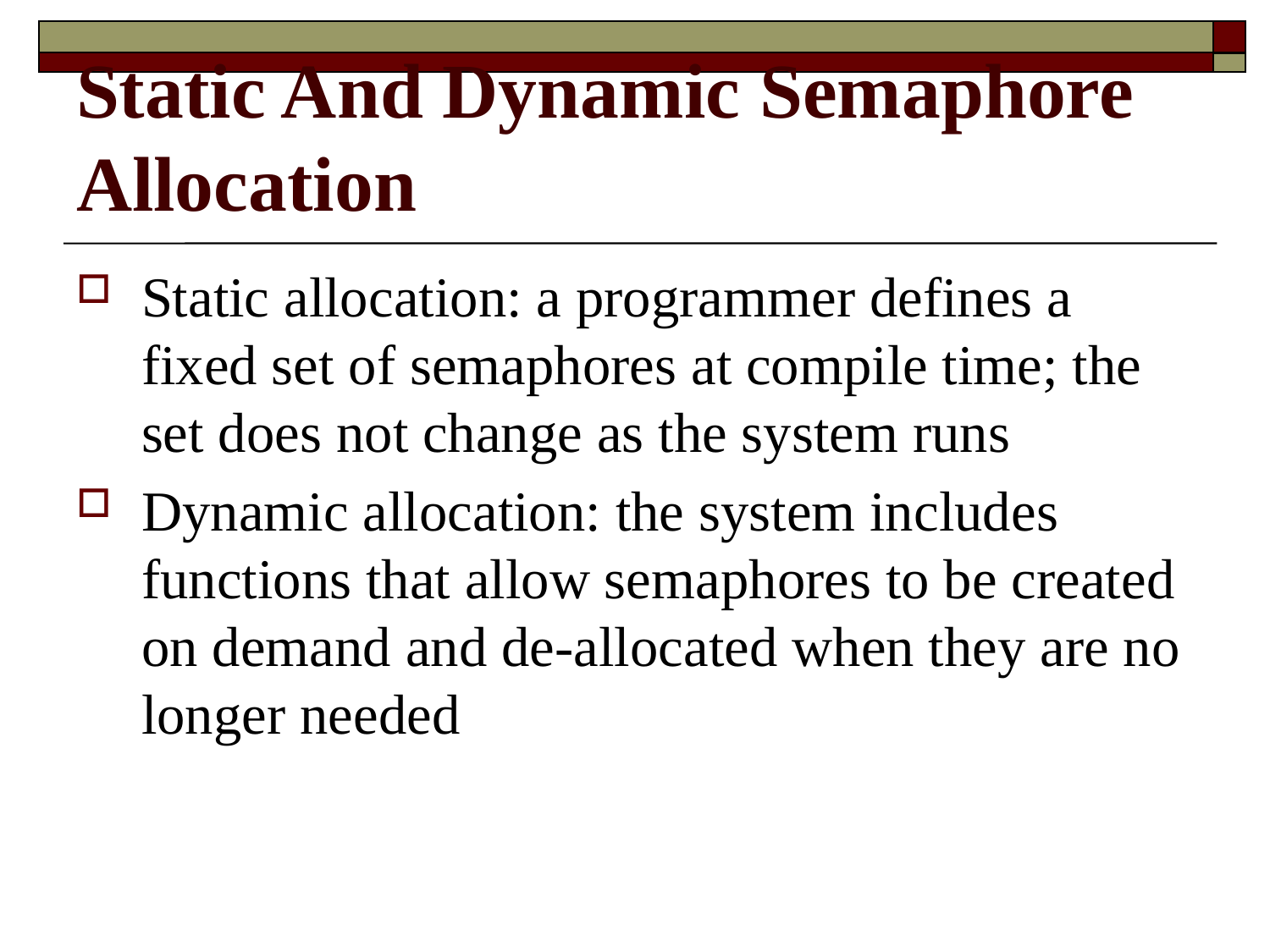

# Static And Dynamic Semaphore Allocation
Static allocation: a programmer defines a fixed set of semaphores at compile time; the set does not change as the system runs
Dynamic allocation: the system includes functions that allow semaphores to be created on demand and de-allocated when they are no longer needed